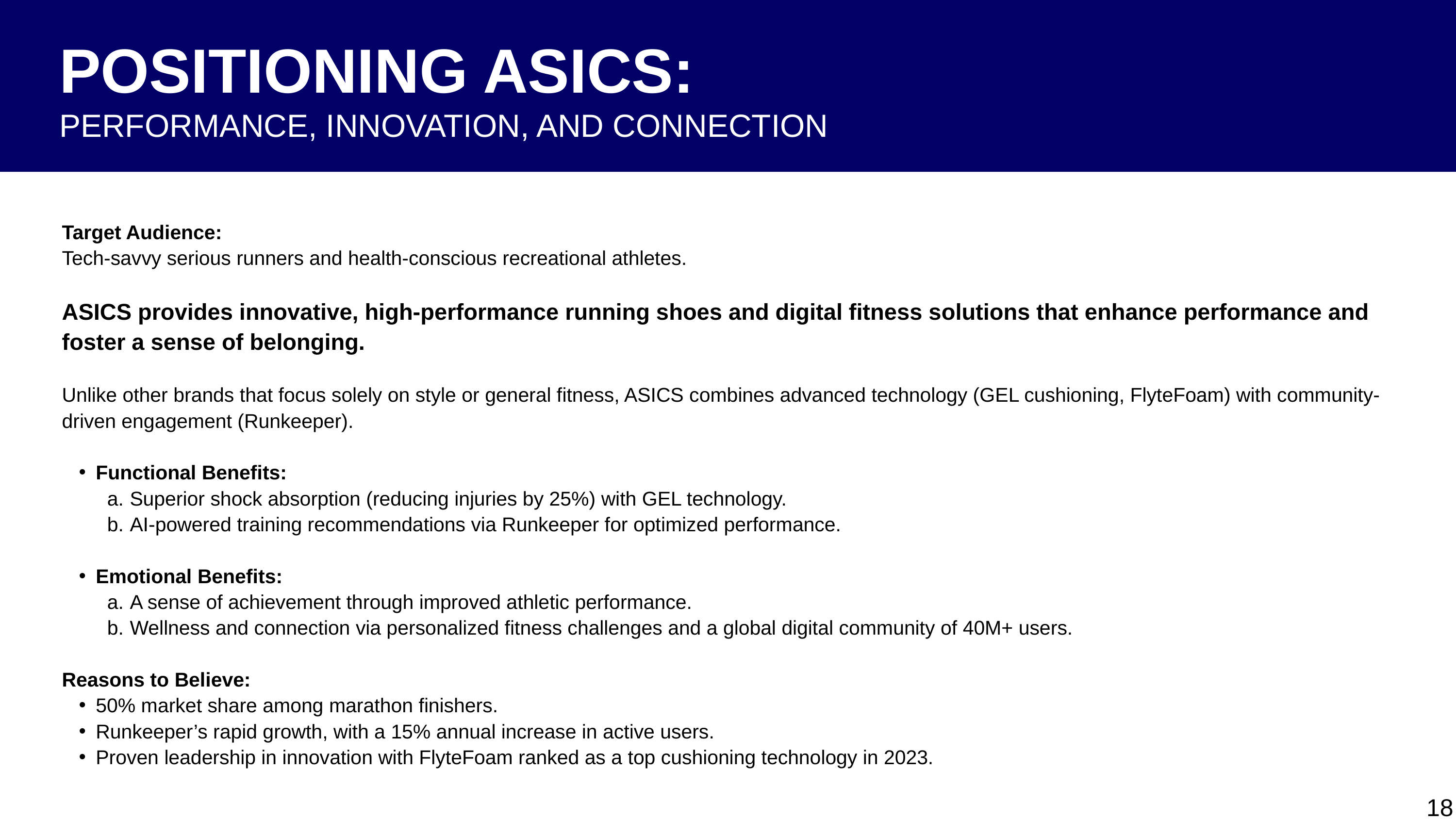

POSITIONING ASICS:
PERFORMANCE, INNOVATION, AND CONNECTION
Target Audience:
Tech-savvy serious runners and health-conscious recreational athletes.

ASICS provides innovative, high-performance running shoes and digital fitness solutions that enhance performance and foster a sense of belonging.

Unlike other brands that focus solely on style or general fitness, ASICS combines advanced technology (GEL cushioning, FlyteFoam) with community-driven engagement (Runkeeper).

Functional Benefits:
Superior shock absorption (reducing injuries by 25%) with GEL technology.
AI-powered training recommendations via Runkeeper for optimized performance.

Emotional Benefits:
A sense of achievement through improved athletic performance.
Wellness and connection via personalized fitness challenges and a global digital community of 40M+ users.

Reasons to Believe:
50% market share among marathon finishers.
Runkeeper’s rapid growth, with a 15% annual increase in active users.
Proven leadership in innovation with FlyteFoam ranked as a top cushioning technology in 2023.
18